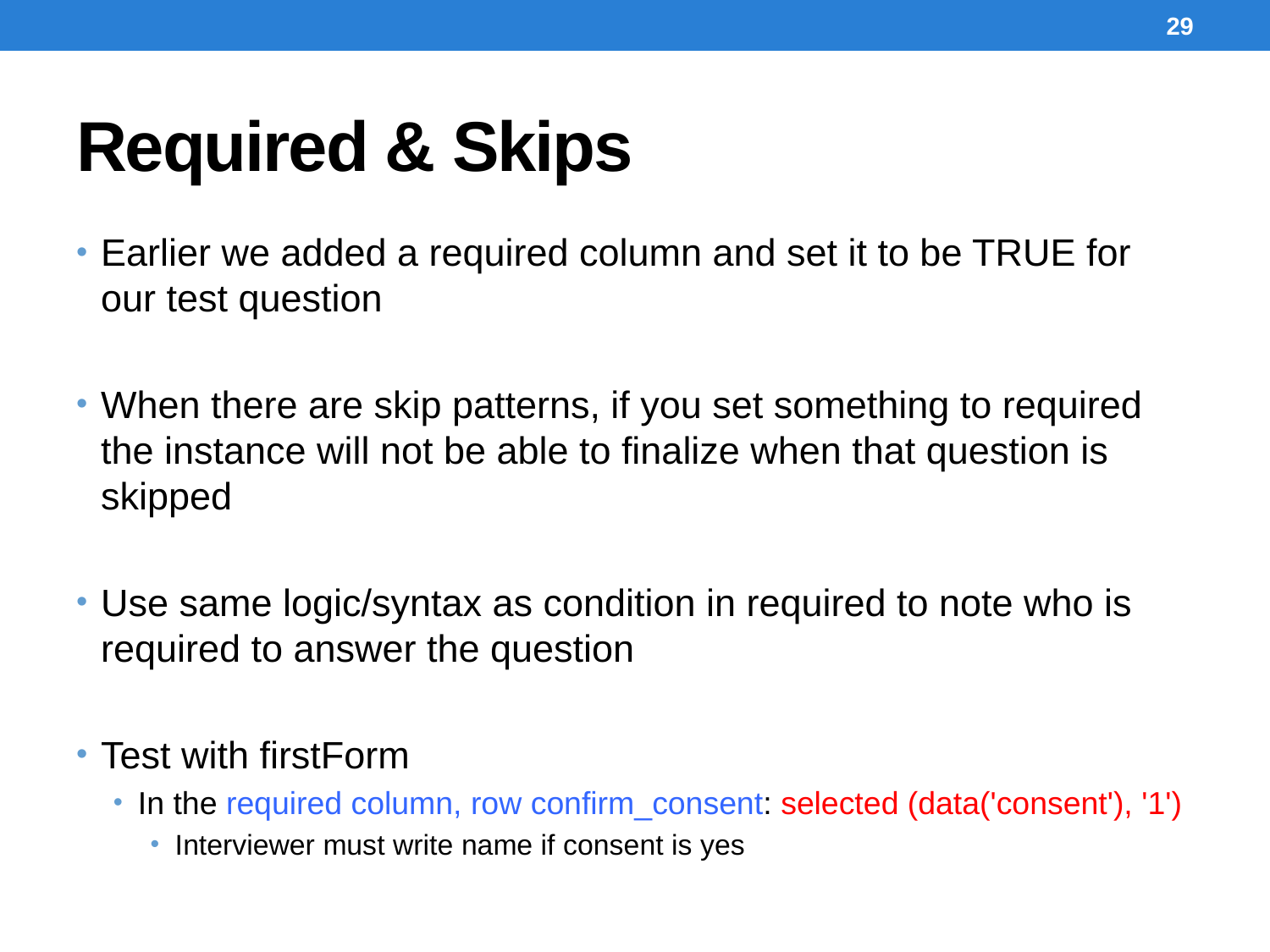

29
# Required & Skips
Earlier we added a required column and set it to be TRUE for our test question

When there are skip patterns, if you set something to required the instance will not be able to finalize when that question is skipped

Use same logic/syntax as condition in required to note who is required to answer the question

Test with firstForm
In the required column, row confirm_consent: selected (data('consent'), '1')
Interviewer must write name if consent is yes